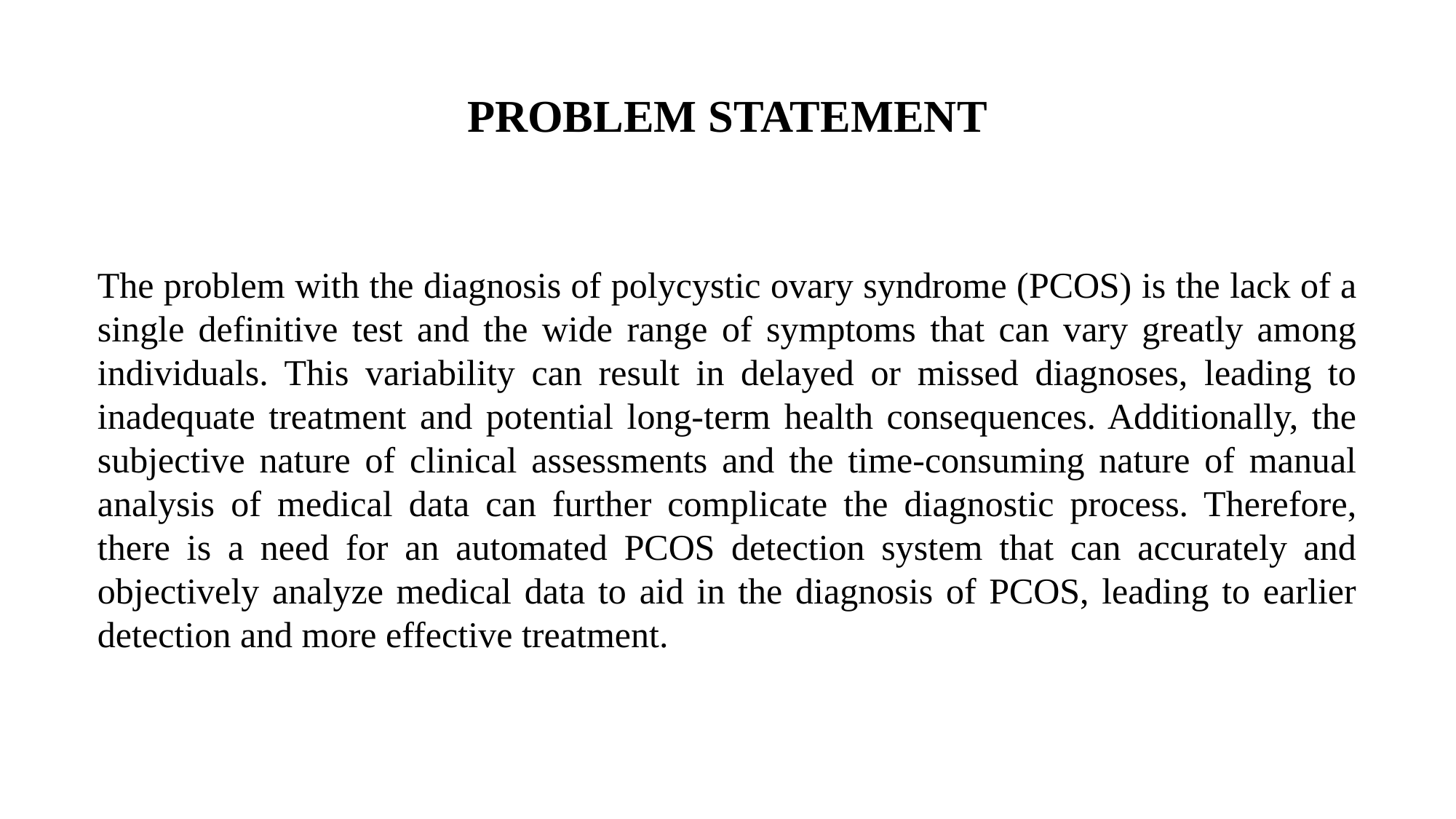

PROBLEM STATEMENT

The problem with the diagnosis of polycystic ovary syndrome (PCOS) is the lack of a single definitive test and the wide range of symptoms that can vary greatly among individuals. This variability can result in delayed or missed diagnoses, leading to inadequate treatment and potential long-term health consequences. Additionally, the subjective nature of clinical assessments and the time-consuming nature of manual analysis of medical data can further complicate the diagnostic process. Therefore, there is a need for an automated PCOS detection system that can accurately and objectively analyze medical data to aid in the diagnosis of PCOS, leading to earlier detection and more effective treatment.